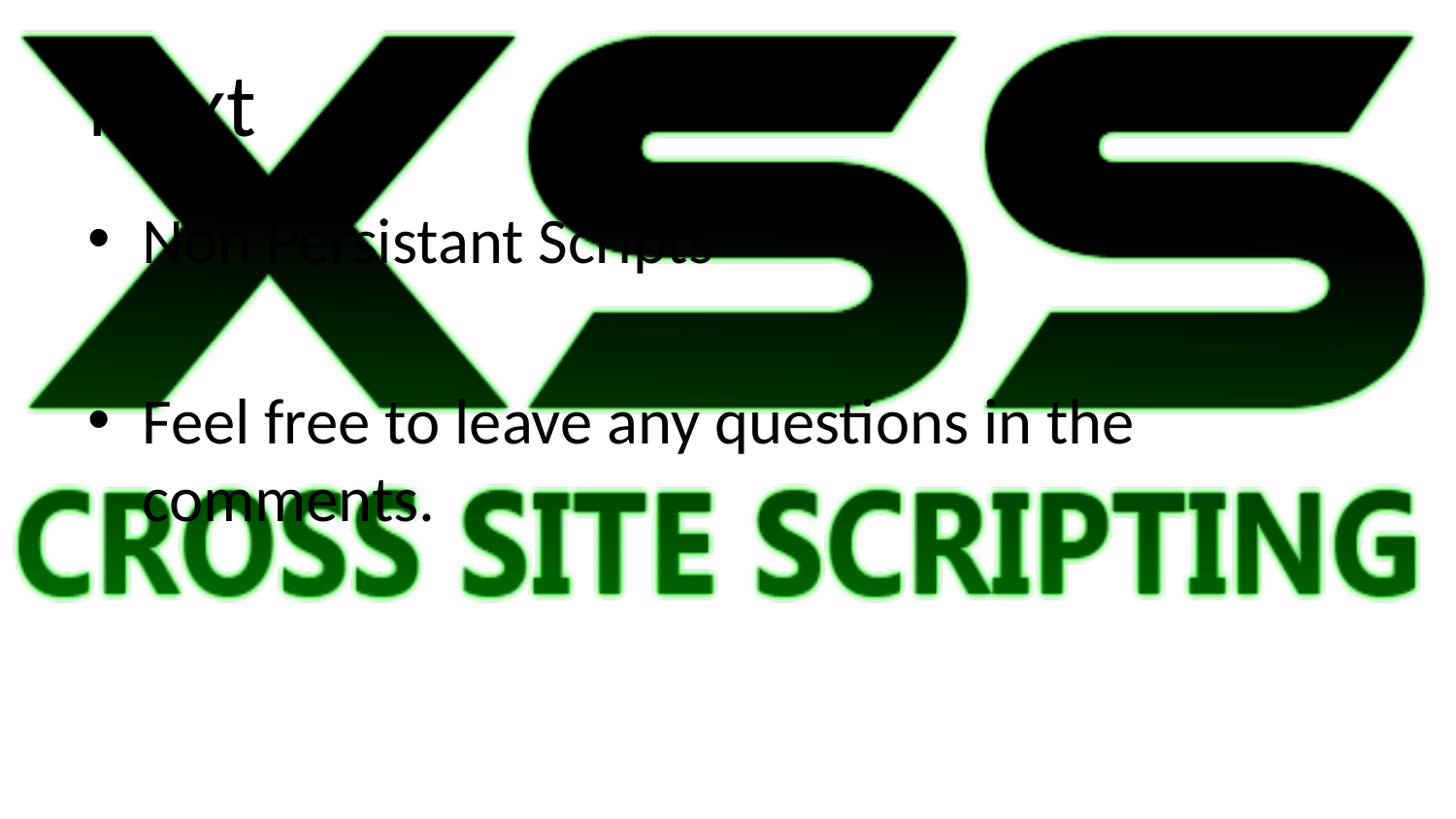

# Next
Non Persistant Scripts

Feel free to leave any questions in the comments.